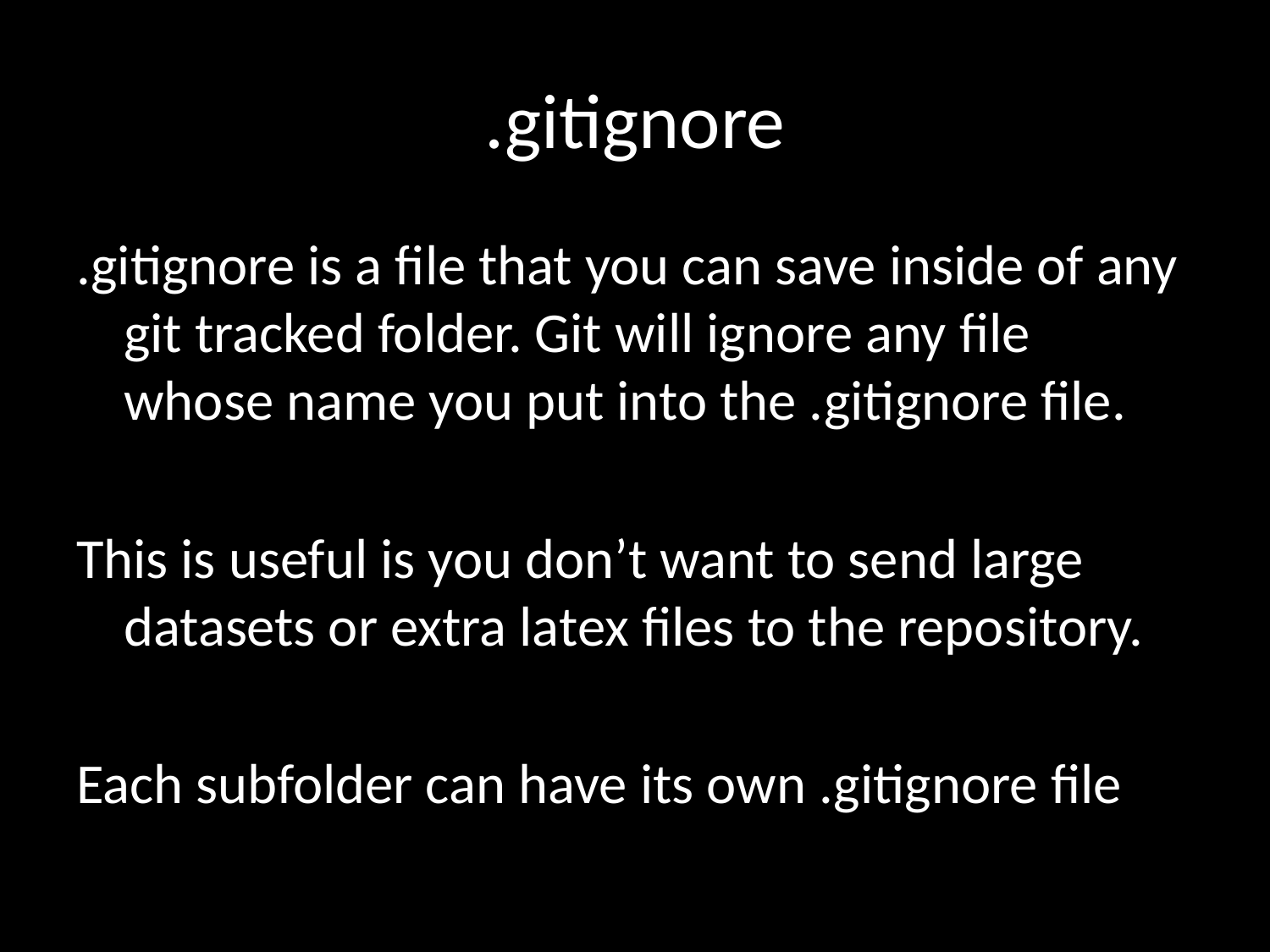

# .gitignore
.gitignore is a file that you can save inside of any git tracked folder. Git will ignore any file whose name you put into the .gitignore file.

This is useful is you don’t want to send large datasets or extra latex files to the repository.

Each subfolder can have its own .gitignore file